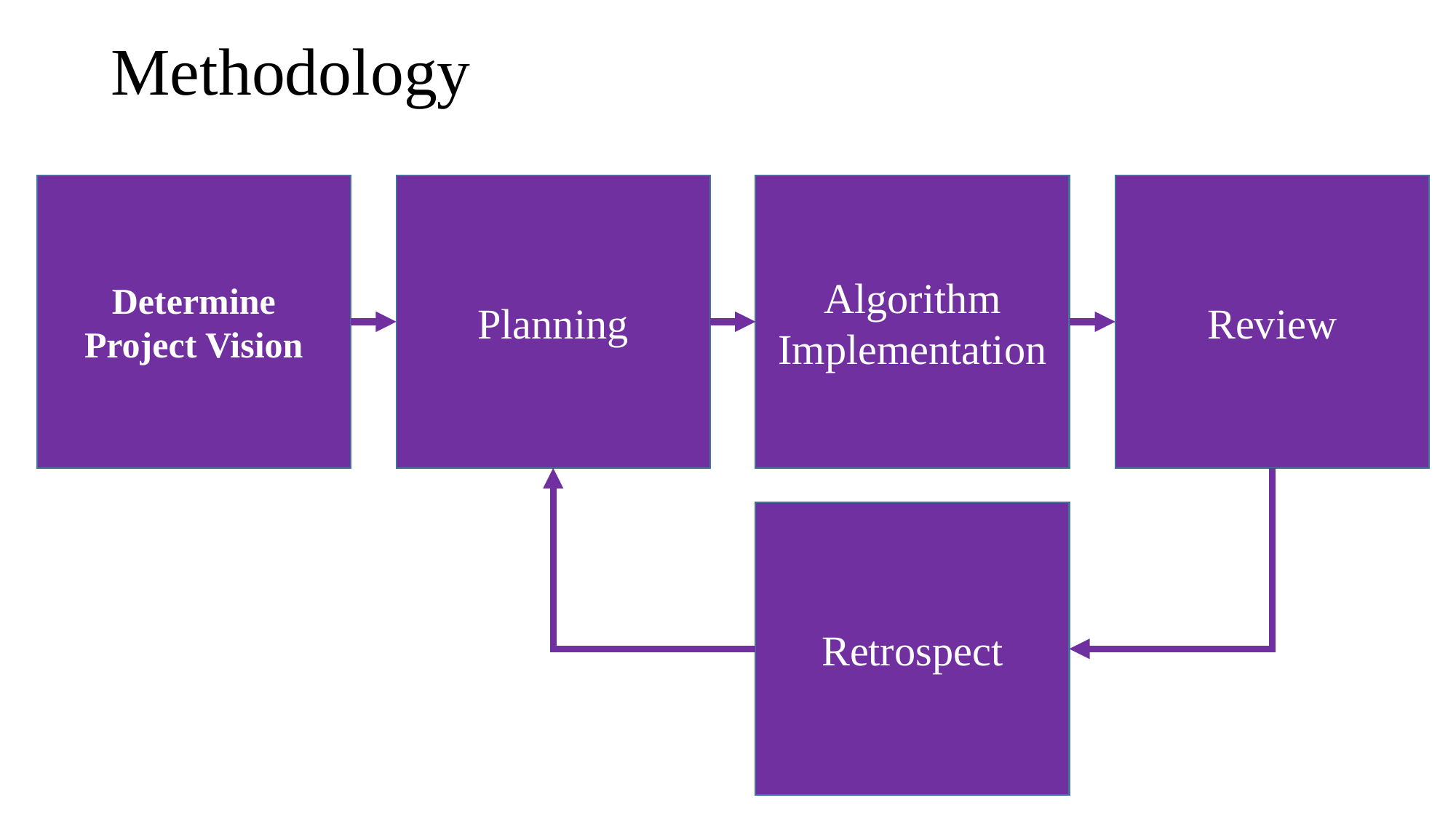

# Methodology
Determine
Project Vision
Review
Planning
Algorithm Implementation
Retrospect